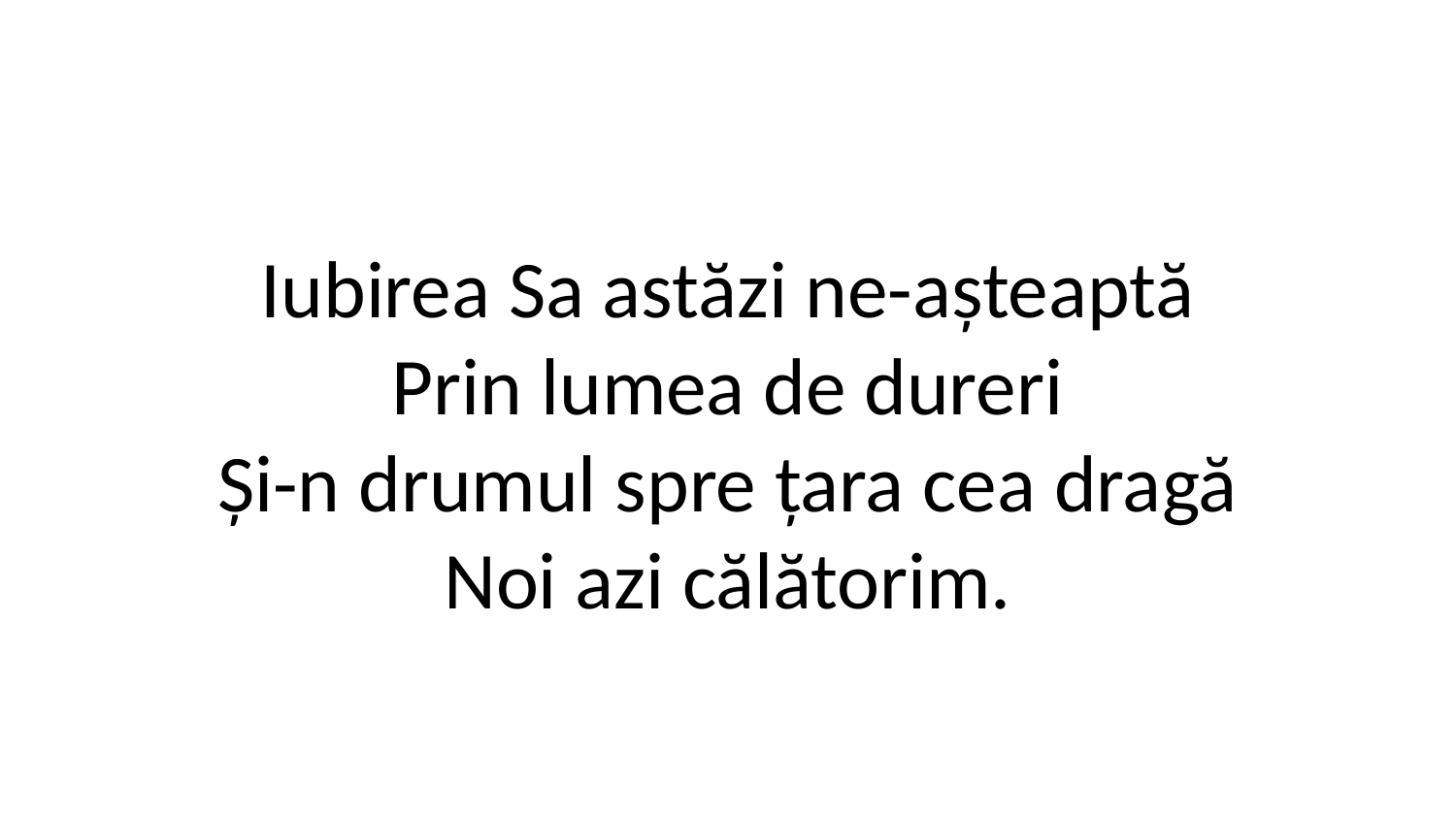

Iubirea Sa astăzi ne-așteaptă
Prin lumea de dureri
Și-n drumul spre țara cea dragă
Noi azi călătorim.